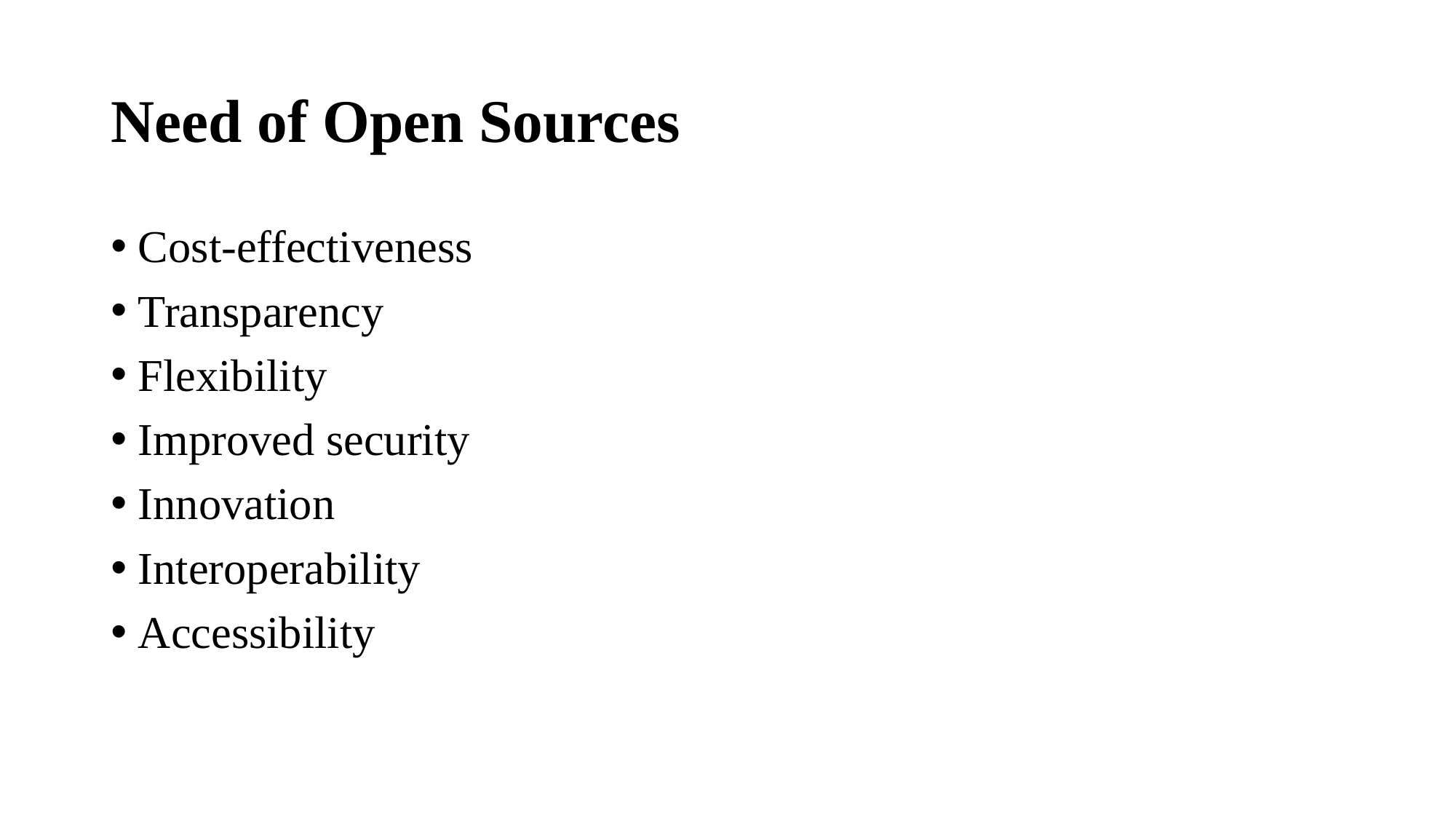

# Need of Open Sources
Cost-effectiveness
Transparency
Flexibility
Improved security
Innovation
Interoperability
Accessibility